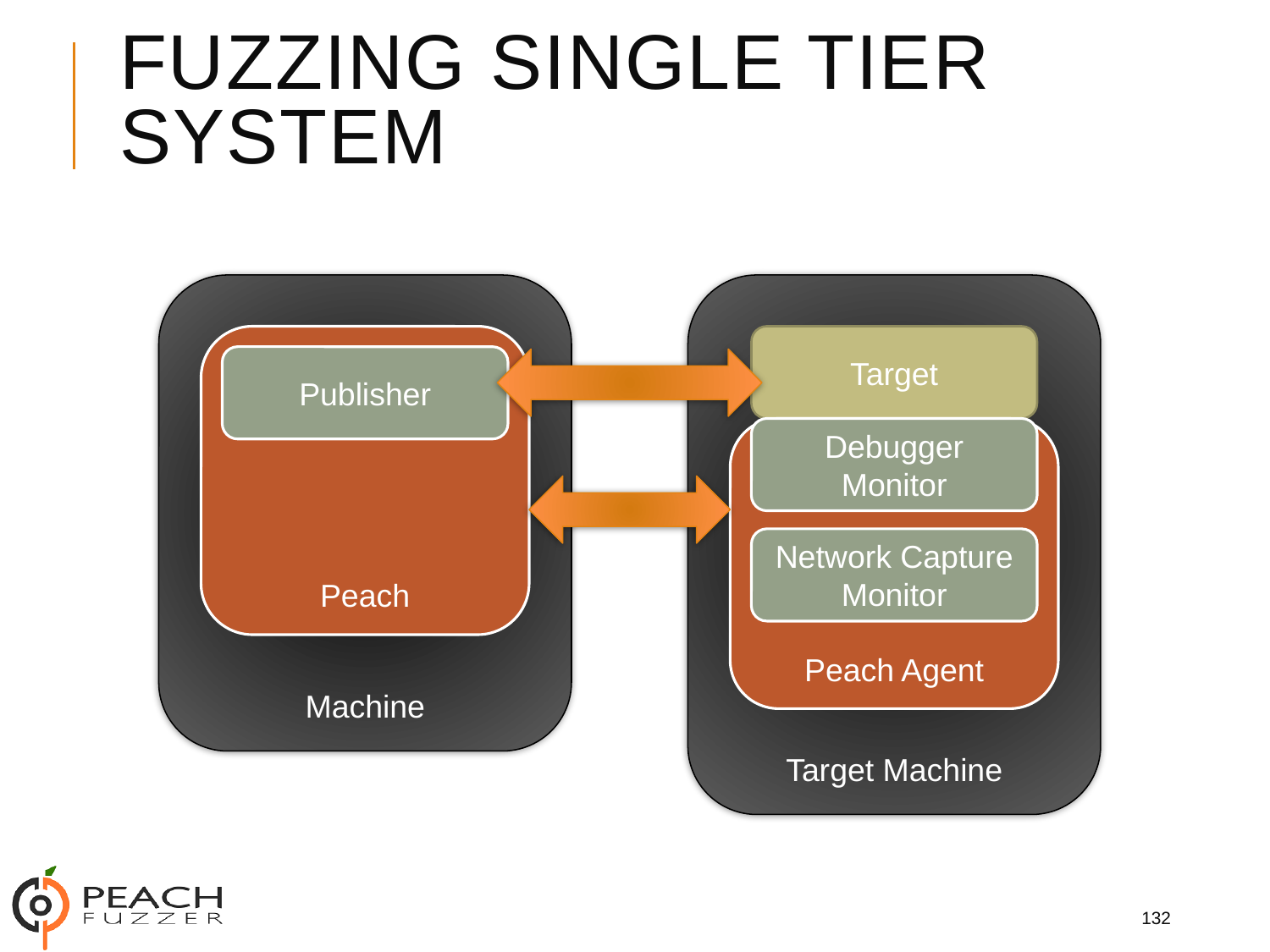

# Fuzzing Single Tier System
Machine
Peach
Publisher
Target Machine
Target
Peach Agent
Debugger Monitor
Network Capture Monitor

132